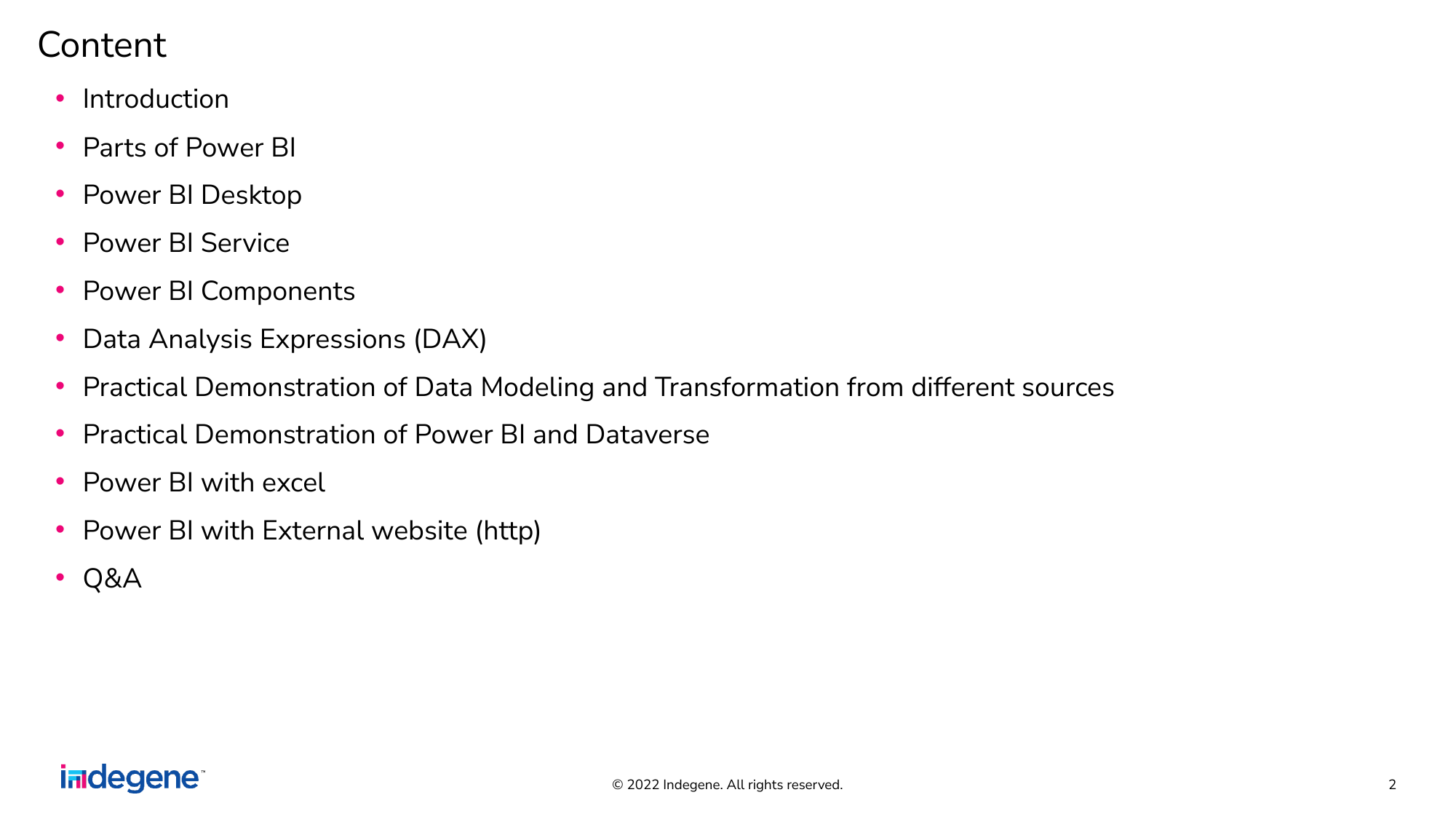

# Content
Introduction
Parts of Power BI
Power BI Desktop
Power BI Service
Power BI Components
Data Analysis Expressions (DAX)
Practical Demonstration of Data Modeling and Transformation from different sources
Practical Demonstration of Power BI and Dataverse
Power BI with excel
Power BI with External website (http)
Q&A

© 2022 Indegene. All rights reserved.
2